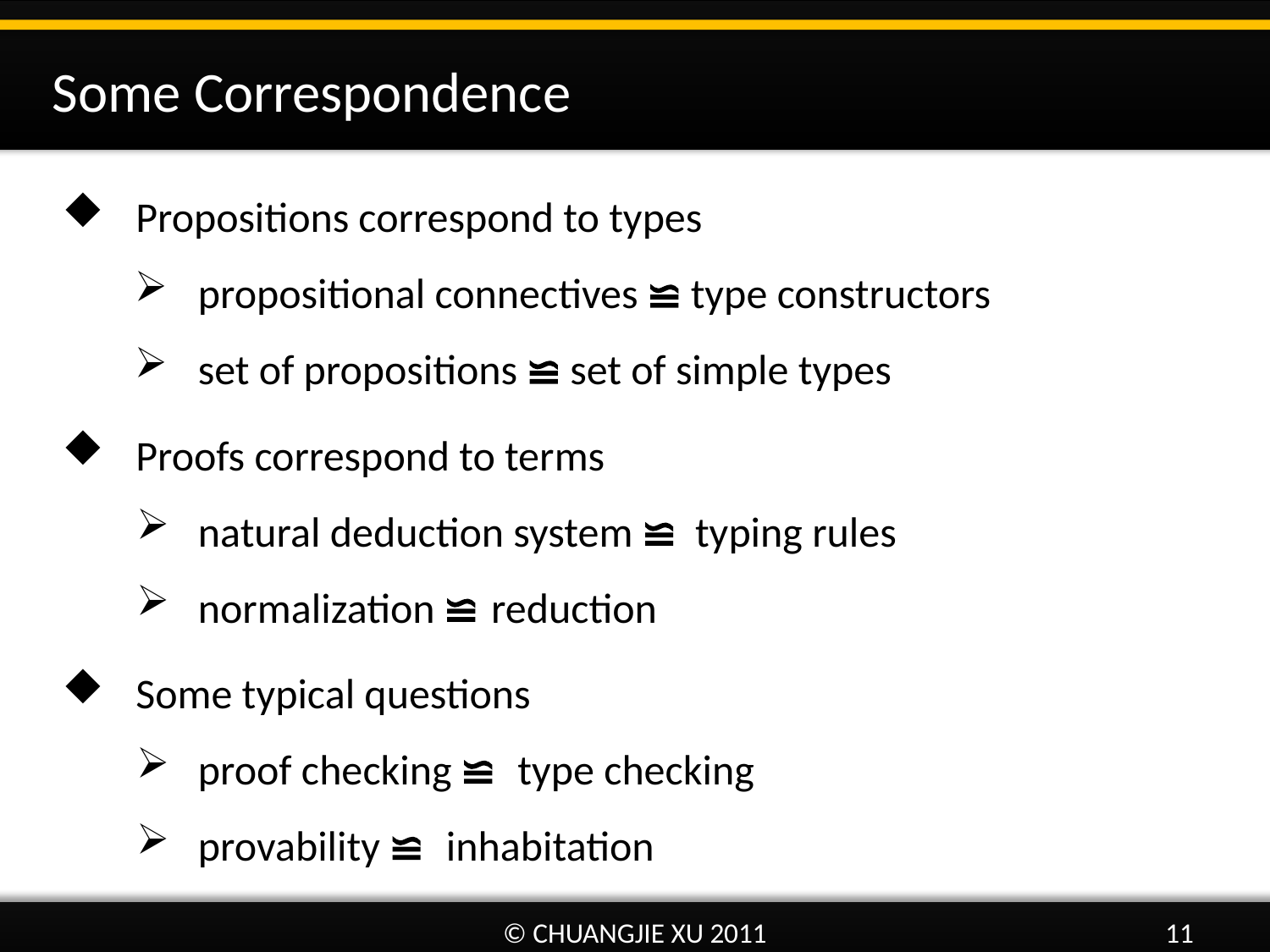

Some Correspondence
Propositions correspond to types
propositional connectives ≌ type constructors
set of propositions ≌ set of simple types
Proofs correspond to terms
natural deduction system ≌  typing rules
normalization ≌ reduction
Some typical questions
proof checking ≌  type checking
provability ≌  inhabitation

© CHUANGJIE XU 2011
11